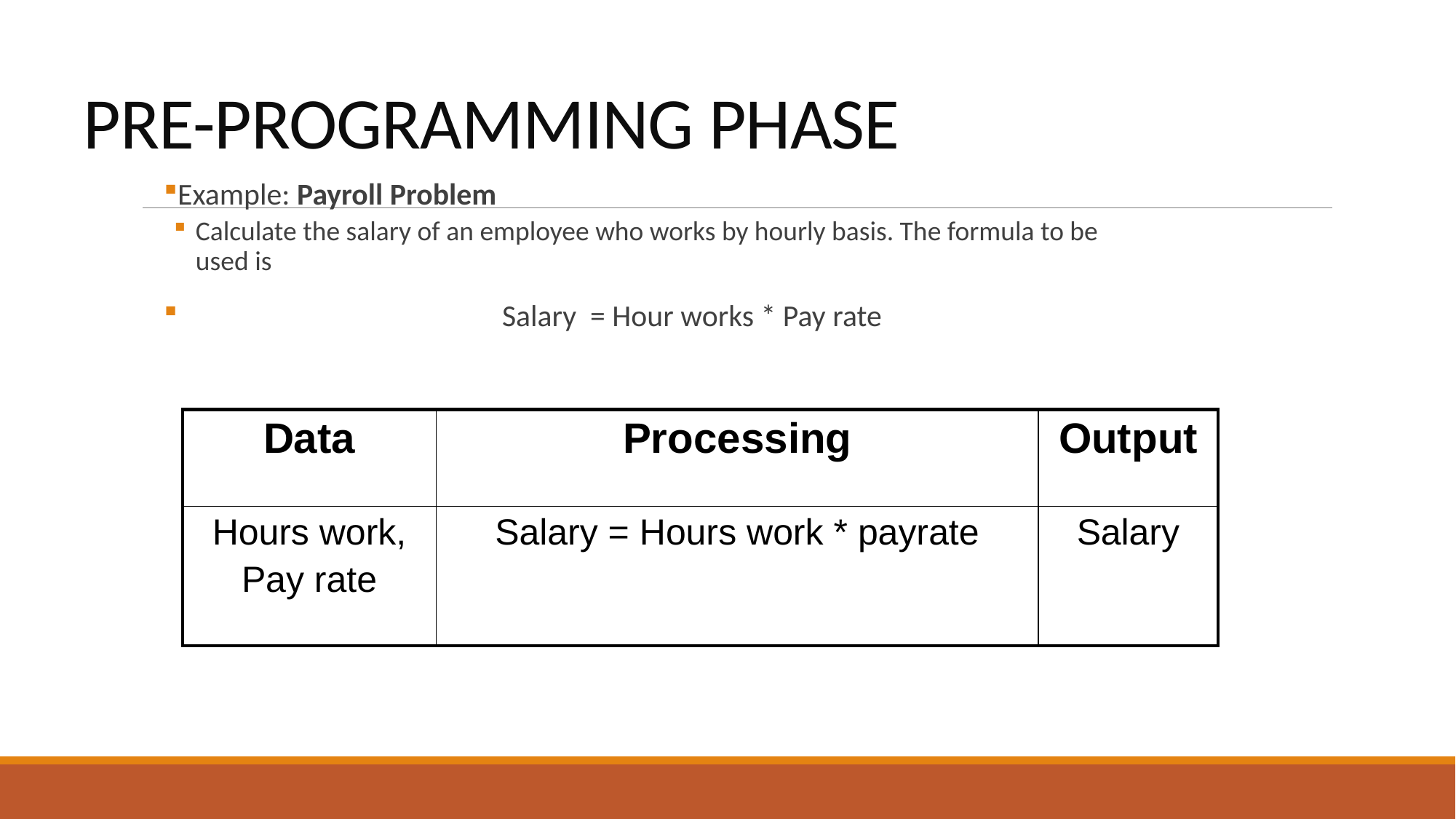

# PRE-PROGRAMMING PHASE
Example: Payroll Problem
Calculate the salary of an employee who works by hourly basis. The formula to be used is
			Salary  = Hour works * Pay rate

| Data | Processing | Output |
| --- | --- | --- |
| Hours work, Pay rate | Salary = Hours work \* payrate | Salary |